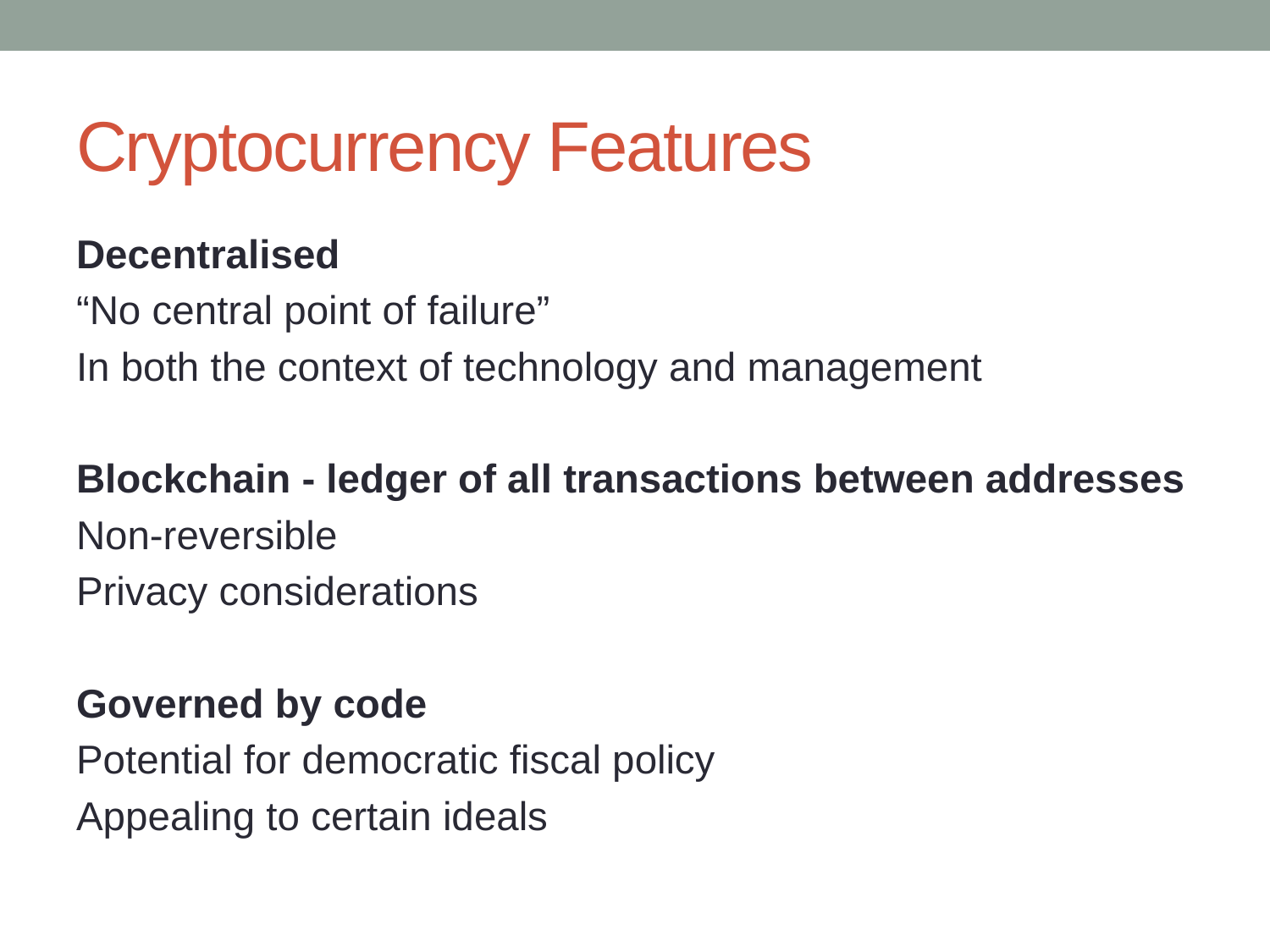

# Cryptocurrency Features
Decentralised
“No central point of failure”
In both the context of technology and management

Blockchain - ledger of all transactions between addresses
Non-reversible
Privacy considerations

Governed by code
Potential for democratic fiscal policy
Appealing to certain ideals